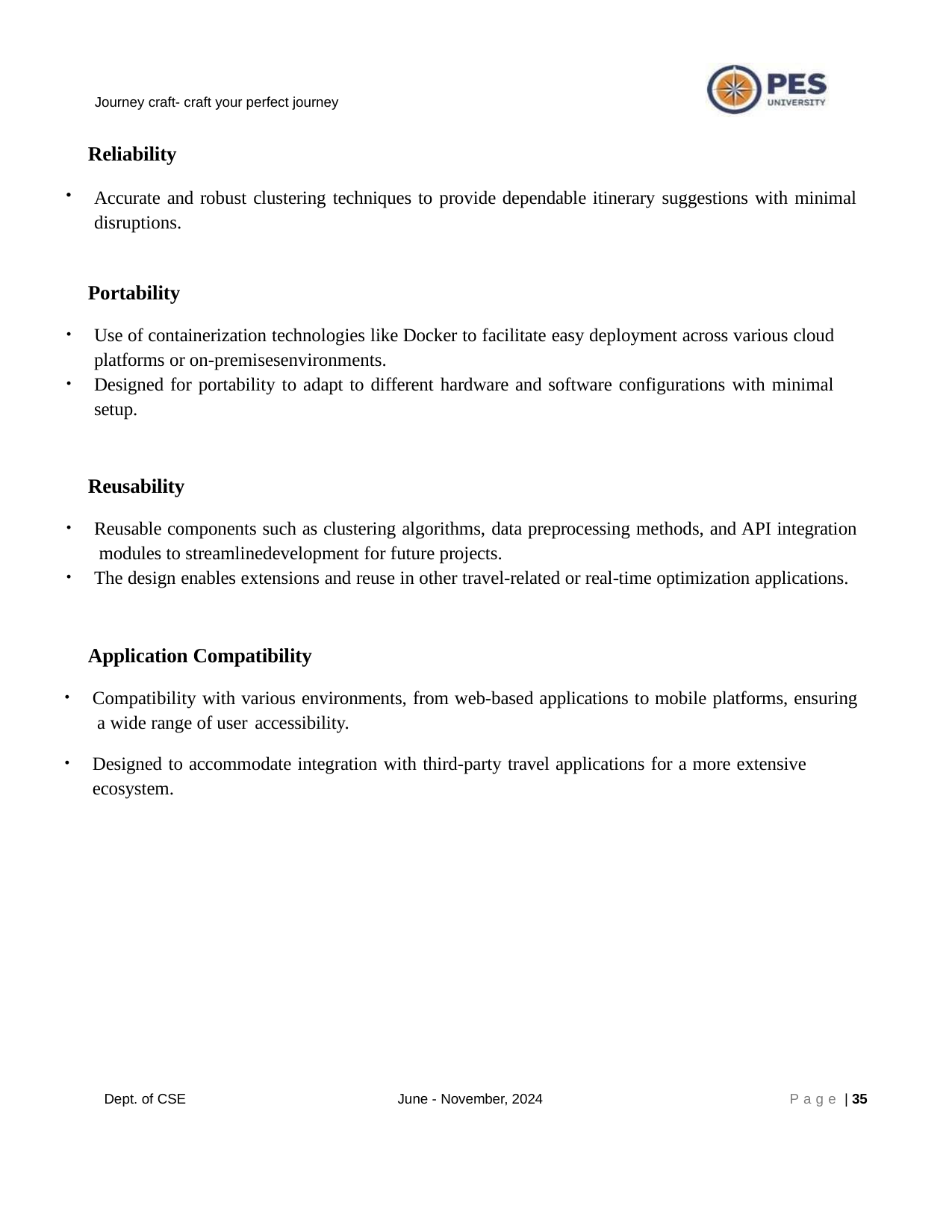

Journey craft- craft your perfect journey

Reliability
Accurate and robust clustering techniques to provide dependable itinerary suggestions with minimal  disruptions.

Portability
Use of containerization technologies like Docker to facilitate easy deployment across various cloud  platforms or on-premisesenvironments.
Designed for portability to adapt to different hardware and software configurations with minimal  setup.

Reusability
Reusable components such as clustering algorithms, data preprocessing methods, and API integration  modules to streamlinedevelopment for future projects.
The design enables extensions and reuse in other travel-related or real-time optimization applications.

Application Compatibility
Compatibility with various environments, from web-based applications to mobile platforms, ensuring  a wide range of user accessibility.
Designed to accommodate integration with third-party travel applications for a more extensive  ecosystem.
Dept. of CSE
June - November, 2024
P a g e | 35